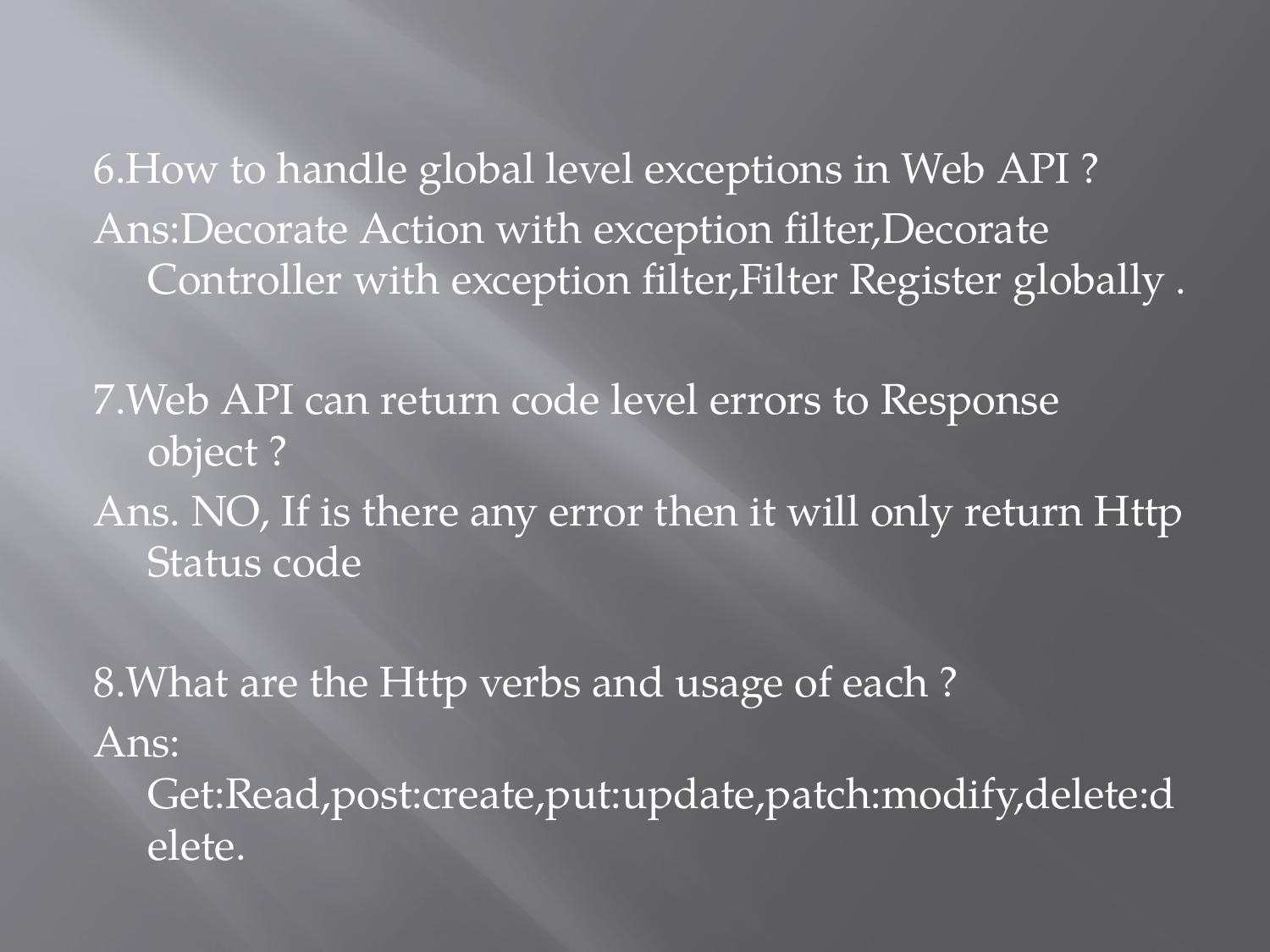

6.How to handle global level exceptions in Web API ?
Ans:Decorate Action with exception filter,Decorate Controller with exception filter,Filter Register globally .

7.Web API can return code level errors to Response object ?
Ans. NO, If is there any error then it will only return Http Status code

8.What are the Http verbs and usage of each ?
Ans: Get:Read,post:create,put:update,patch:modify,delete:delete.